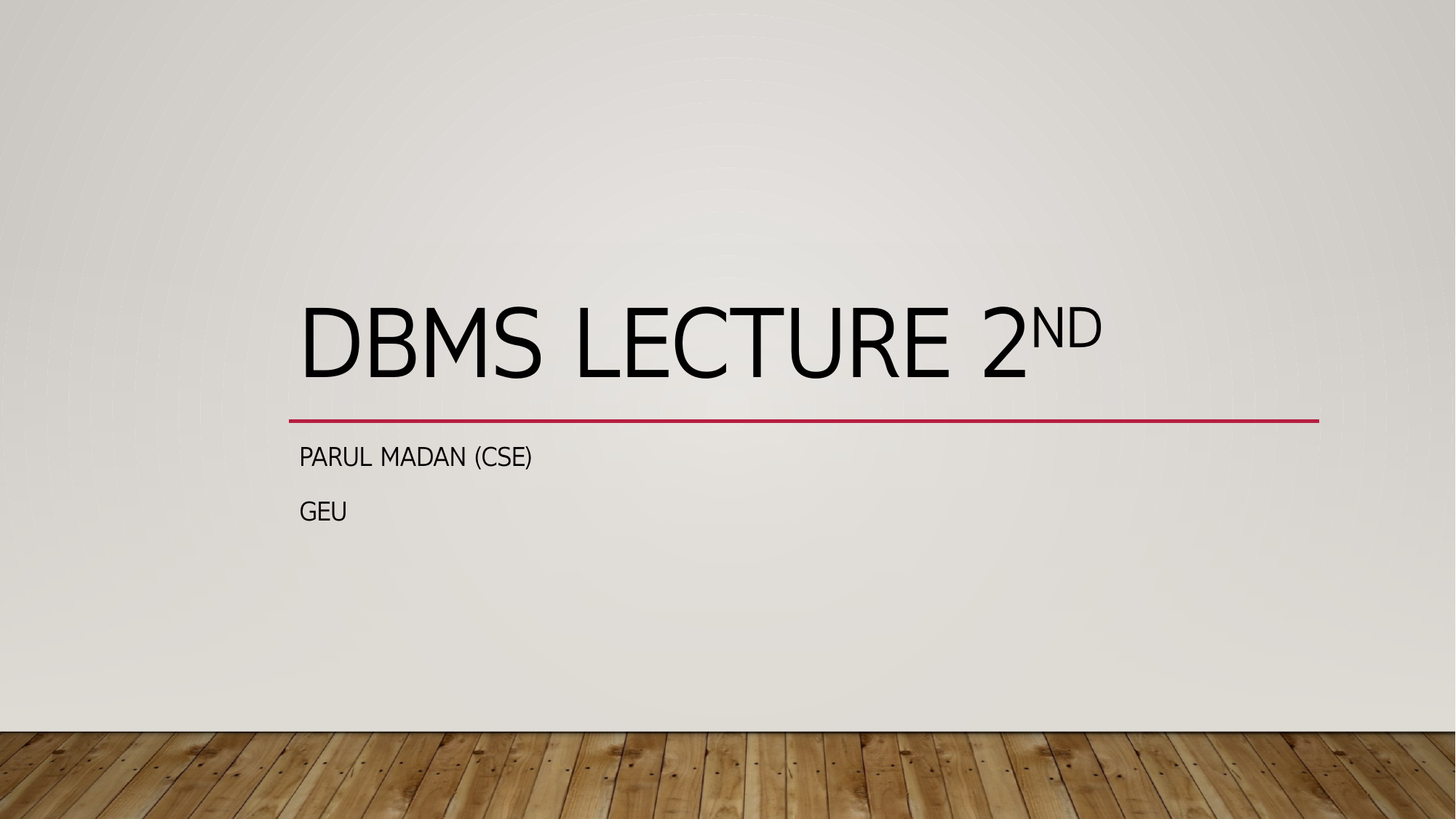

# Dbms LECTURE 2ND
PARUL MADAN (CSE)
GEU